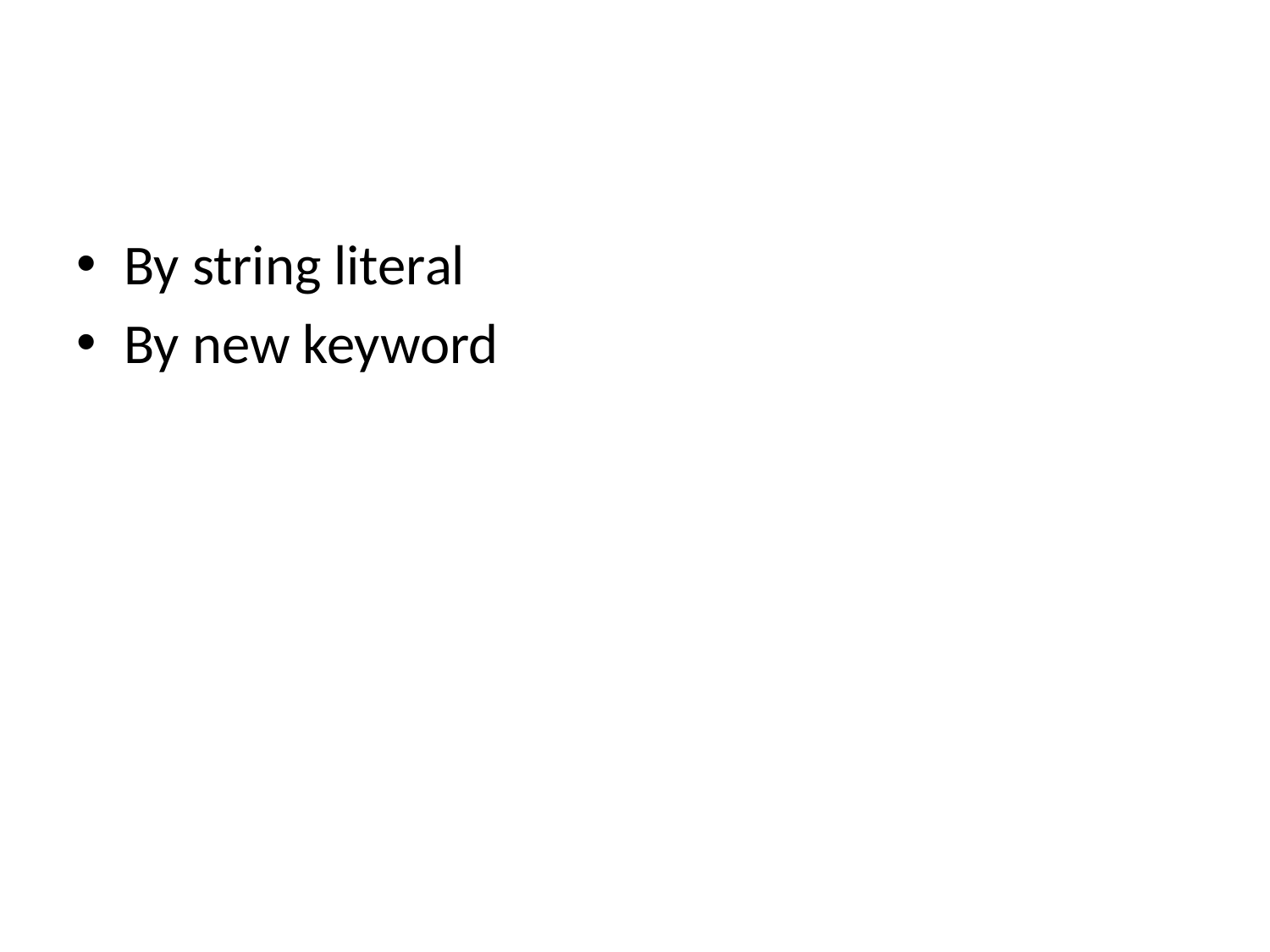

#
By string literal
By new keyword